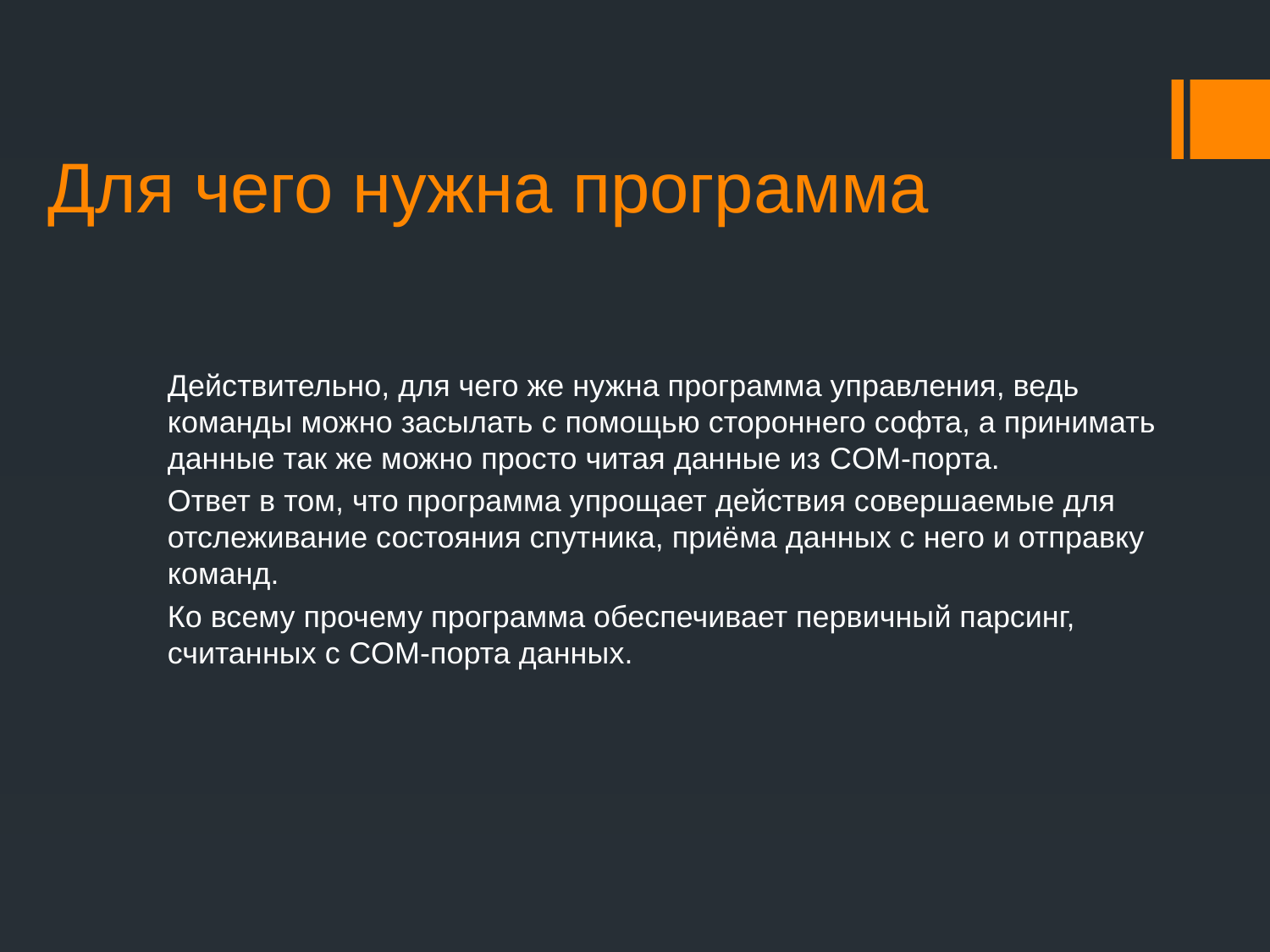

# Для чего нужна программа
Действительно, для чего же нужна программа управления, ведь команды можно засылать с помощью стороннего софта, а принимать данные так же можно просто читая данные из COM-порта.
Ответ в том, что программа упрощает действия совершаемые для отслеживание состояния спутника, приёма данных с него и отправку команд.
Ко всему прочему программа обеспечивает первичный парсинг, считанных с COM-порта данных.